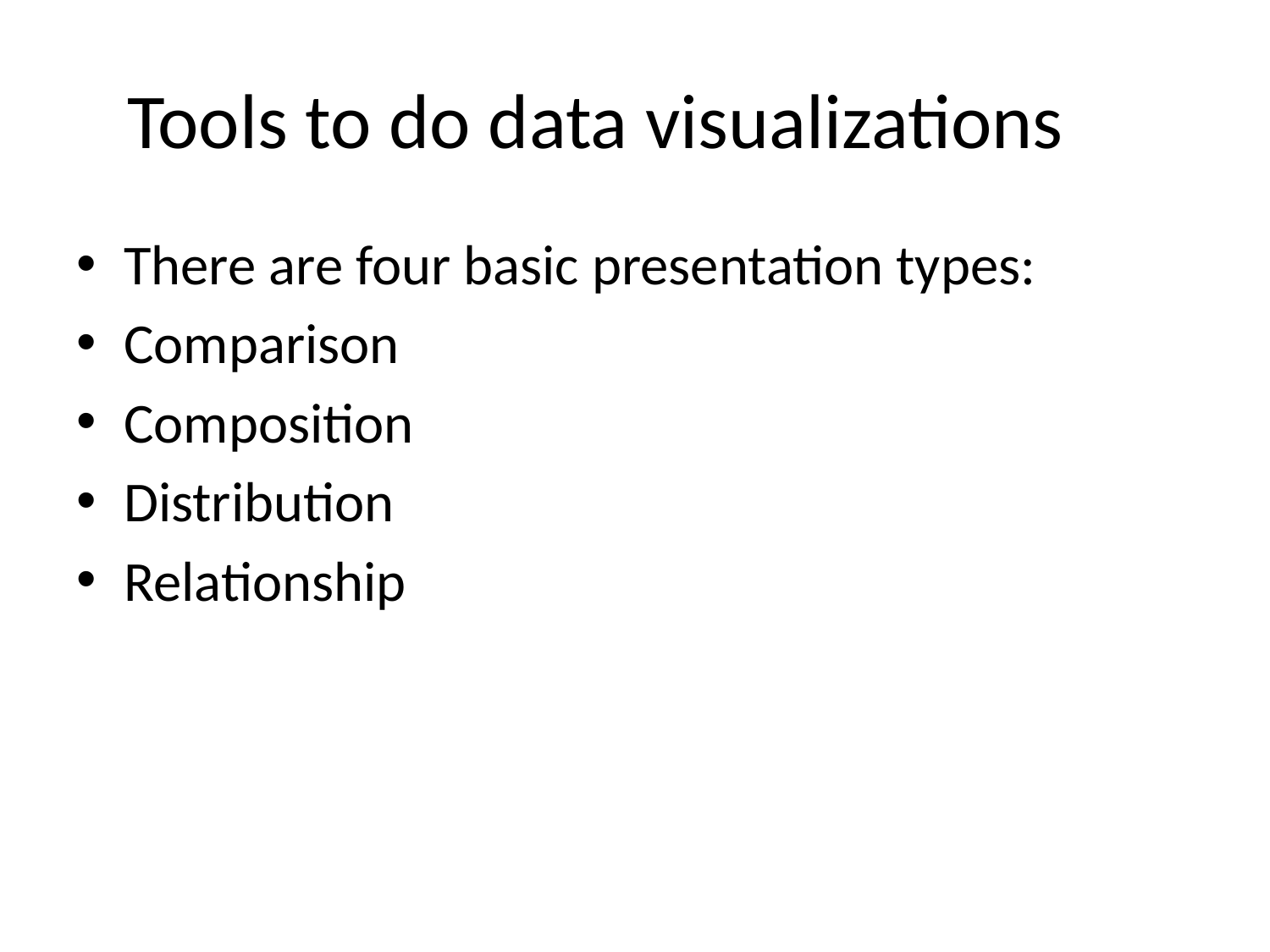

# Tools to do data visualizations
There are four basic presentation types:
Comparison
Composition
Distribution
Relationship